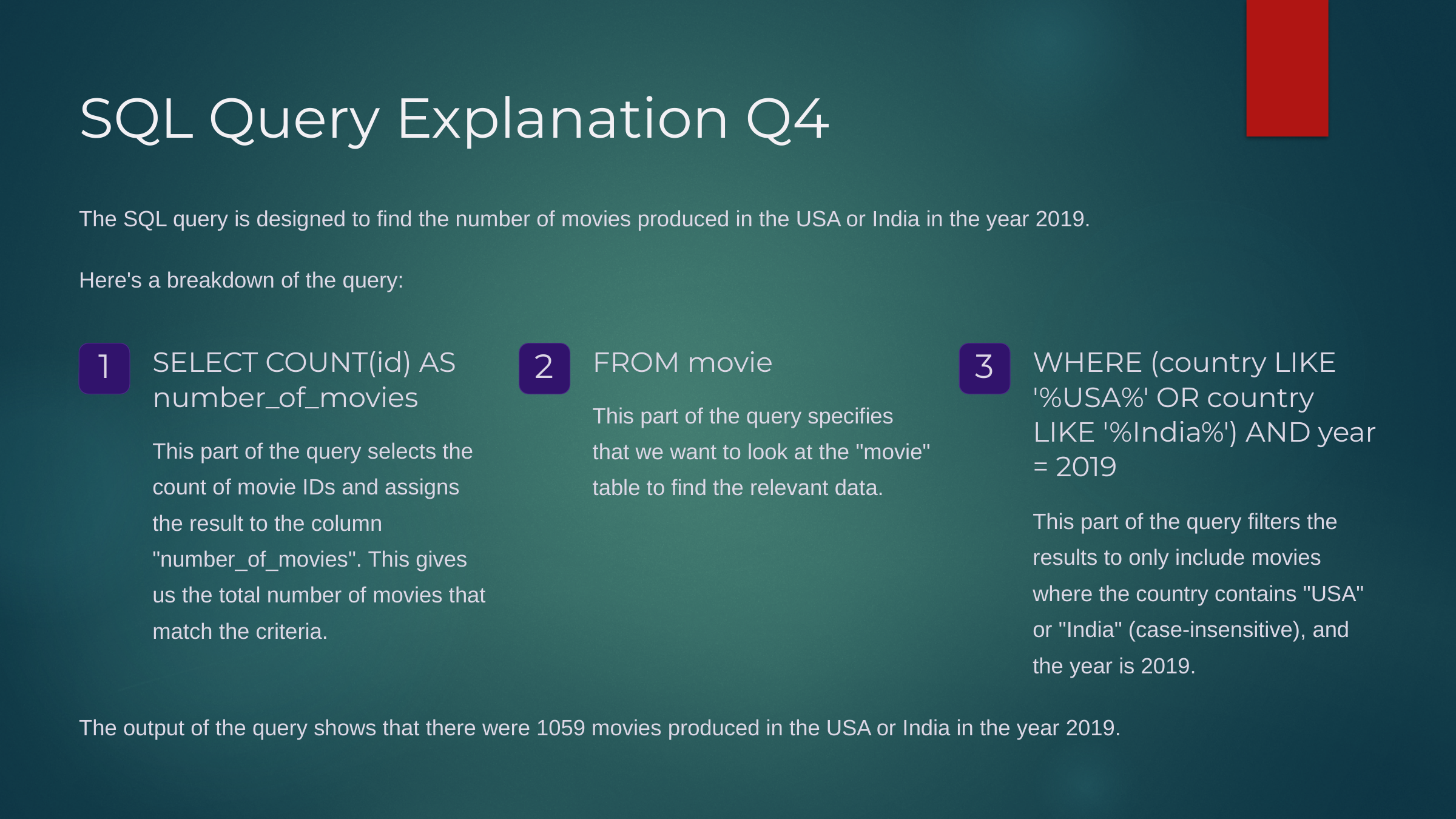

SQL Query Explanation Q4
The SQL query is designed to find the number of movies produced in the USA or India in the year 2019.
Here's a breakdown of the query:

SELECT COUNT(id) AS number_of_movies

FROM movie

WHERE (country LIKE '%USA%' OR country LIKE '%India%') AND year = 2019
1
2
3
This part of the query specifies that we want to look at the "movie" table to find the relevant data.
This part of the query selects the count of movie IDs and assigns the result to the column "number_of_movies". This gives us the total number of movies that match the criteria.
This part of the query filters the results to only include movies where the country contains "USA" or "India" (case-insensitive), and the year is 2019.
The output of the query shows that there were 1059 movies produced in the USA or India in the year 2019.